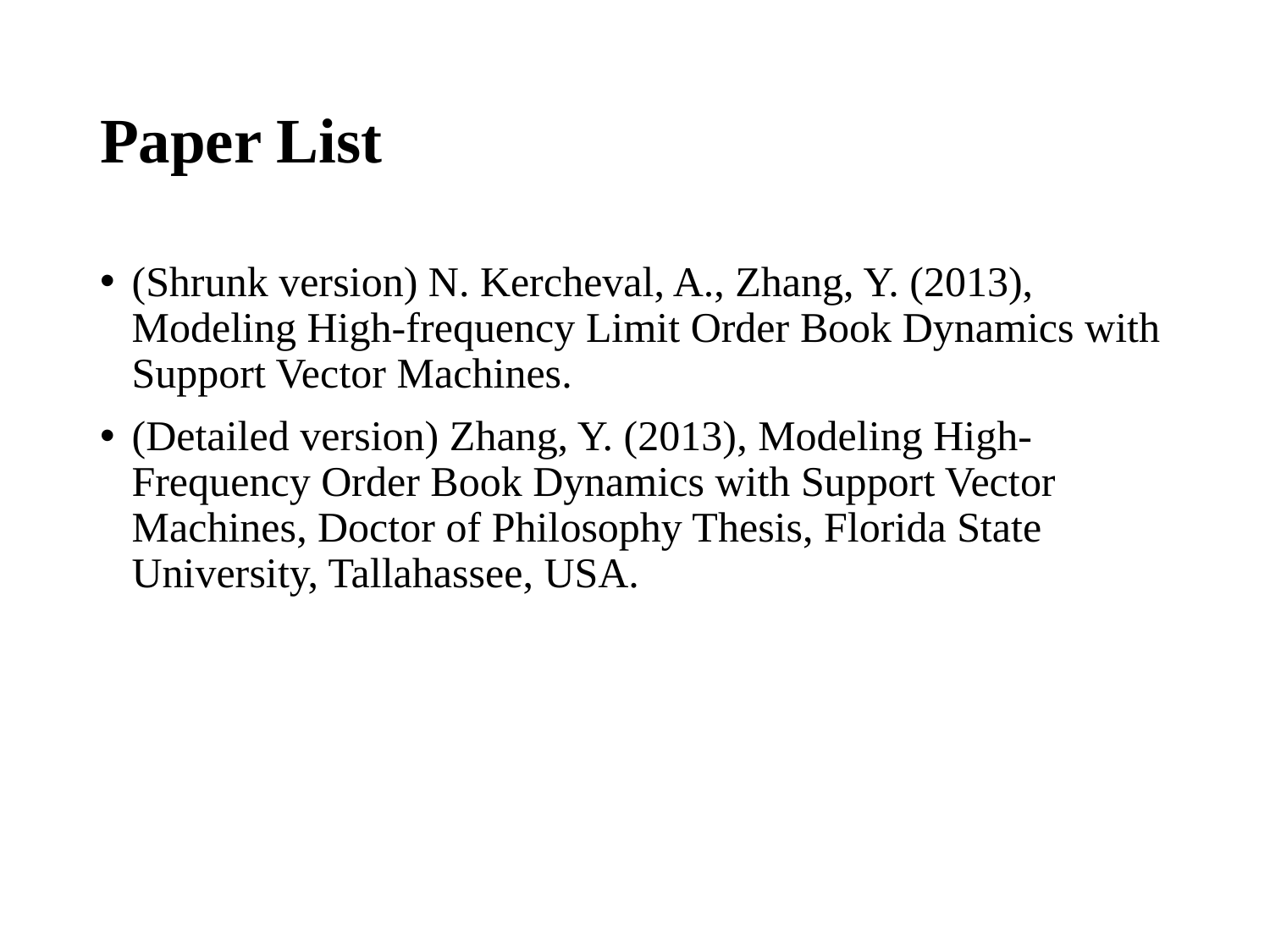

# Paper List
(Shrunk version) N. Kercheval, A., Zhang, Y. (2013), Modeling High-frequency Limit Order Book Dynamics with Support Vector Machines.
(Detailed version) Zhang, Y. (2013), Modeling High-Frequency Order Book Dynamics with Support Vector Machines, Doctor of Philosophy Thesis, Florida State University, Tallahassee, USA.